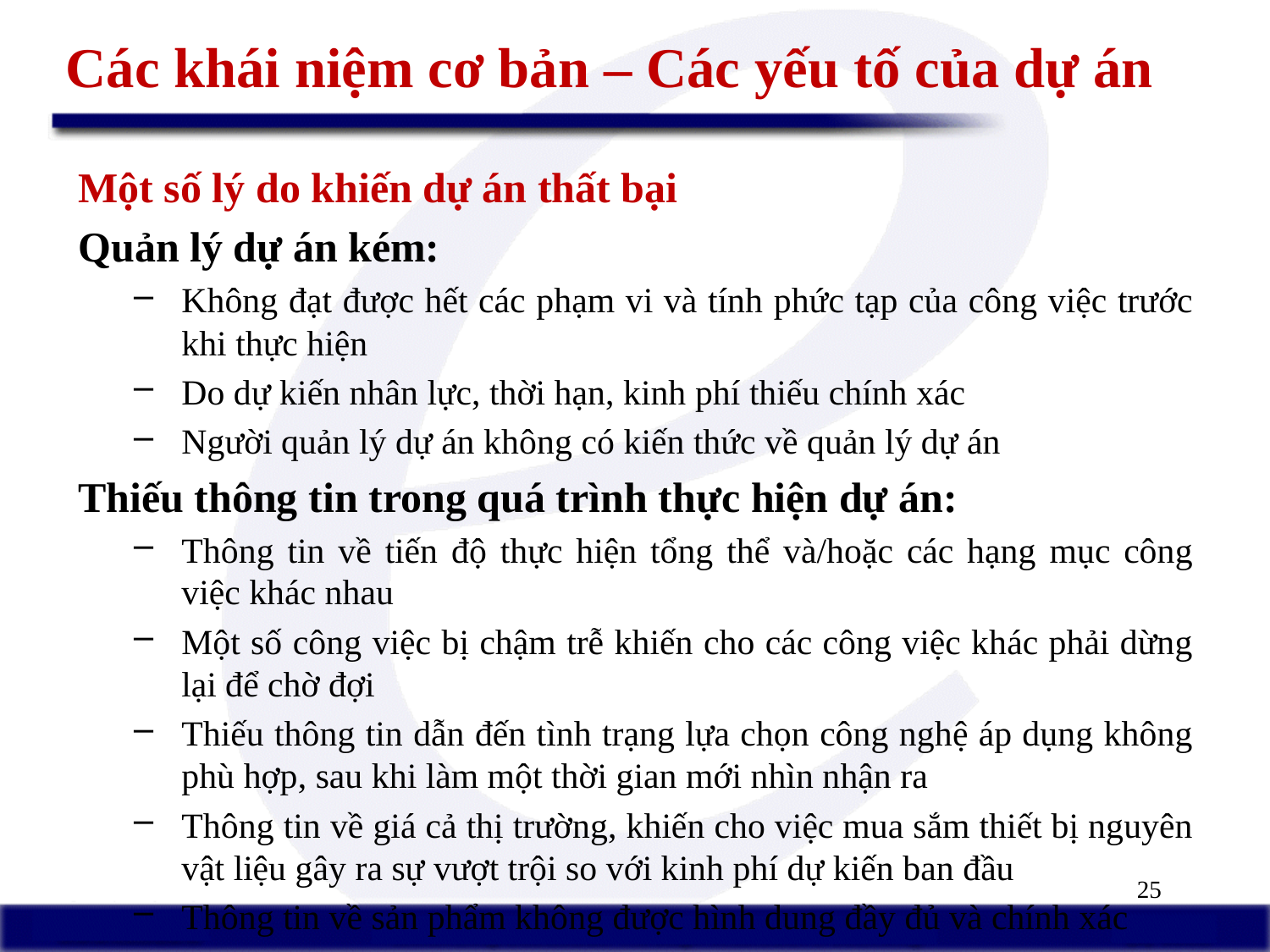

# Các khái niệm cơ bản – Các yếu tố của dự án
Một số lý do khiến dự án thất bại
Quản lý dự án kém:
Không đạt được hết các phạm vi và tính phức tạp của công việc trước khi thực hiện
Do dự kiến nhân lực, thời hạn, kinh phí thiếu chính xác
Người quản lý dự án không có kiến thức về quản lý dự án
Thiếu thông tin trong quá trình thực hiện dự án:
Thông tin về tiến độ thực hiện tổng thể và/hoặc các hạng mục công việc khác nhau
Một số công việc bị chậm trễ khiến cho các công việc khác phải dừng lại để chờ đợi
Thiếu thông tin dẫn đến tình trạng lựa chọn công nghệ áp dụng không phù hợp, sau khi làm một thời gian mới nhìn nhận ra
Thông tin về giá cả thị trường, khiến cho việc mua sắm thiết bị nguyên vật liệu gây ra sự vượt trội so với kinh phí dự kiến ban đầu
Thông tin về sản phẩm không được hình dung đầy đủ và chính xác
25